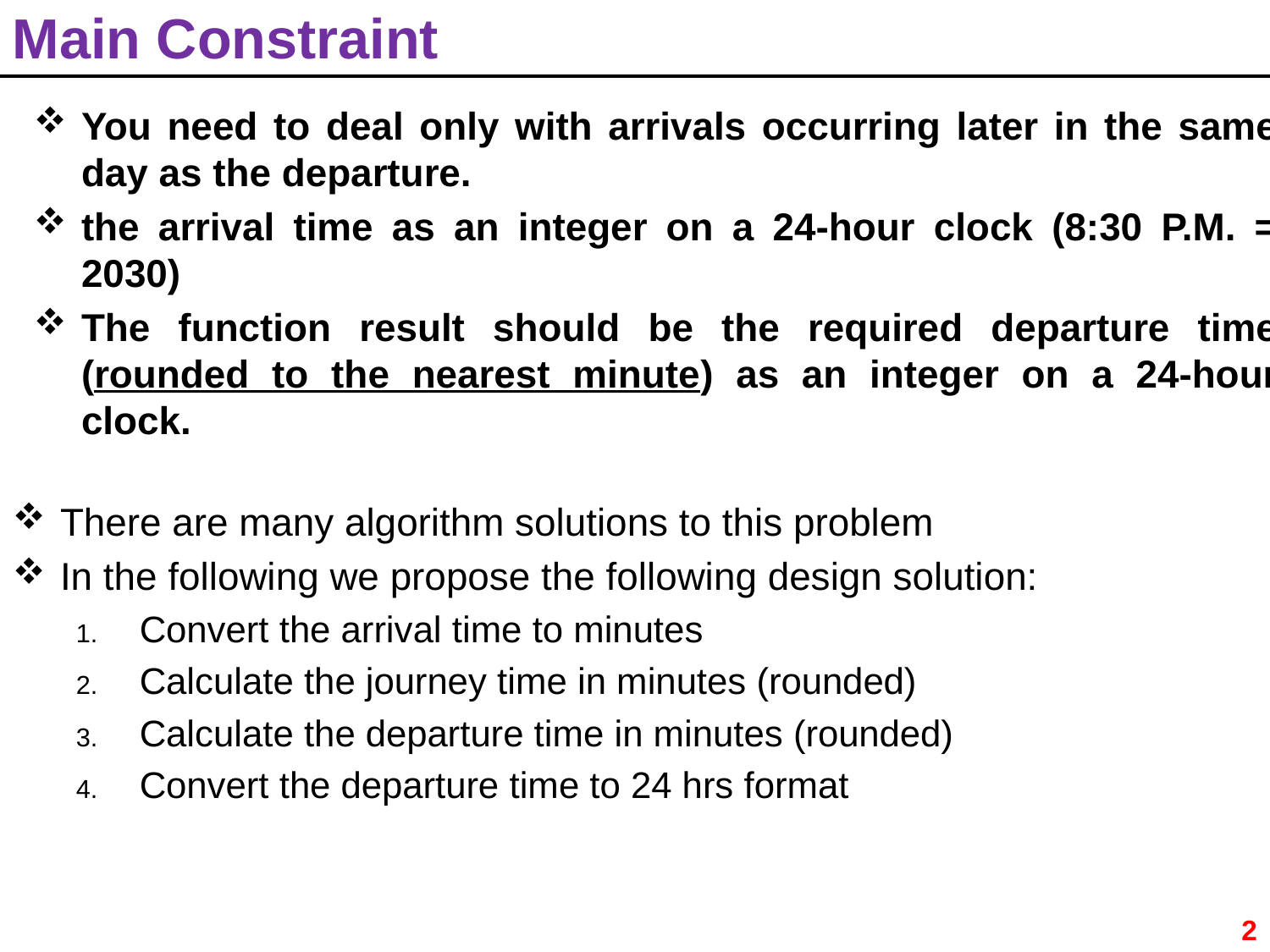

# Main Constraint
You need to deal only with arrivals occurring later in the same day as the departure.
the arrival time as an integer on a 24-hour clock (8:30 P.M. = 2030)
The function result should be the required departure time (rounded to the nearest minute) as an integer on a 24-hour clock.
There are many algorithm solutions to this problem
In the following we propose the following design solution:
Convert the arrival time to minutes
Calculate the journey time in minutes (rounded)
Calculate the departure time in minutes (rounded)
Convert the departure time to 24 hrs format
2